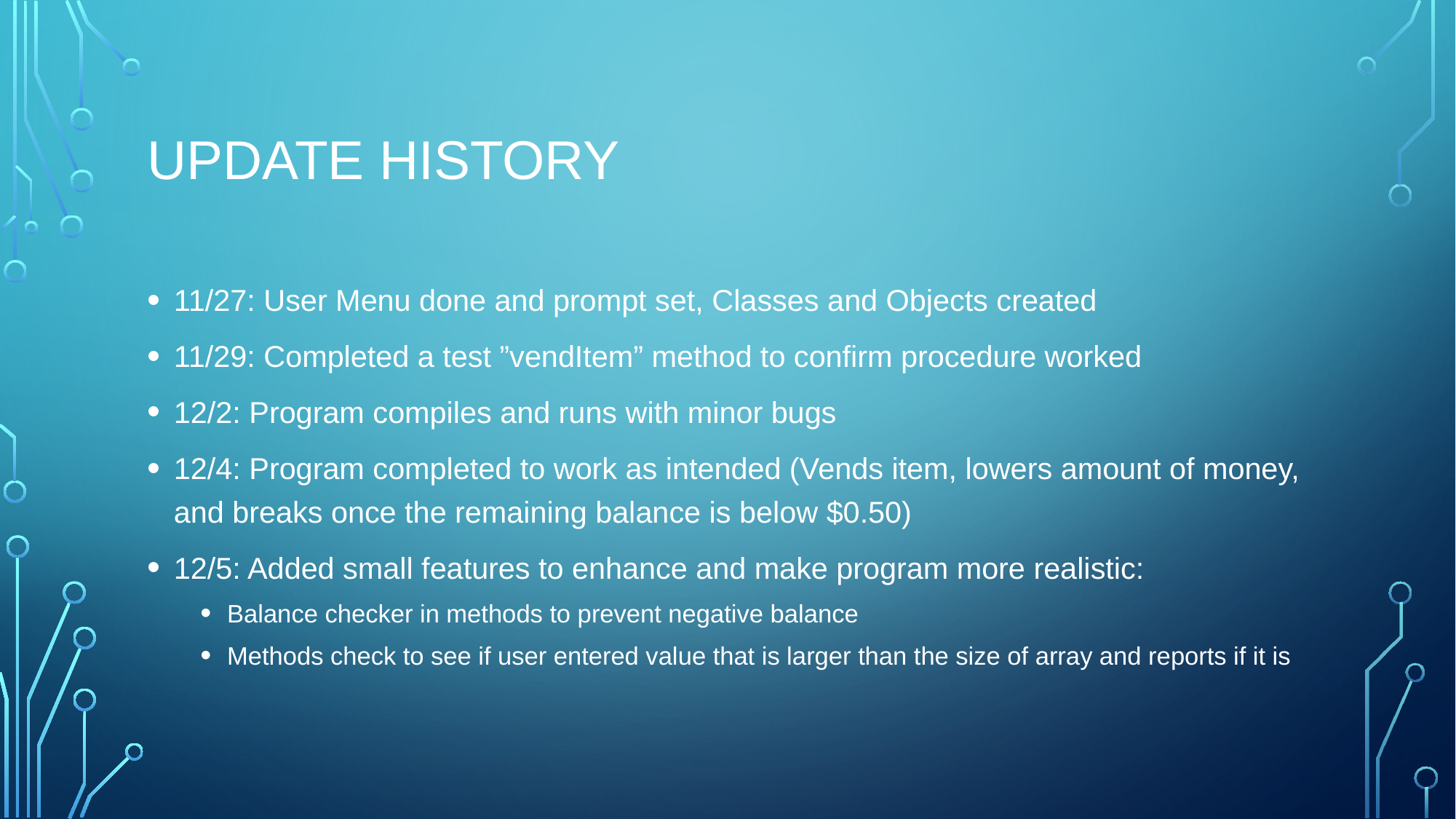

# Update History
11/27: User Menu done and prompt set, Classes and Objects created
11/29: Completed a test ”vendItem” method to confirm procedure worked
12/2: Program compiles and runs with minor bugs
12/4: Program completed to work as intended (Vends item, lowers amount of money, and breaks once the remaining balance is below $0.50)
12/5: Added small features to enhance and make program more realistic:
Balance checker in methods to prevent negative balance
Methods check to see if user entered value that is larger than the size of array and reports if it is